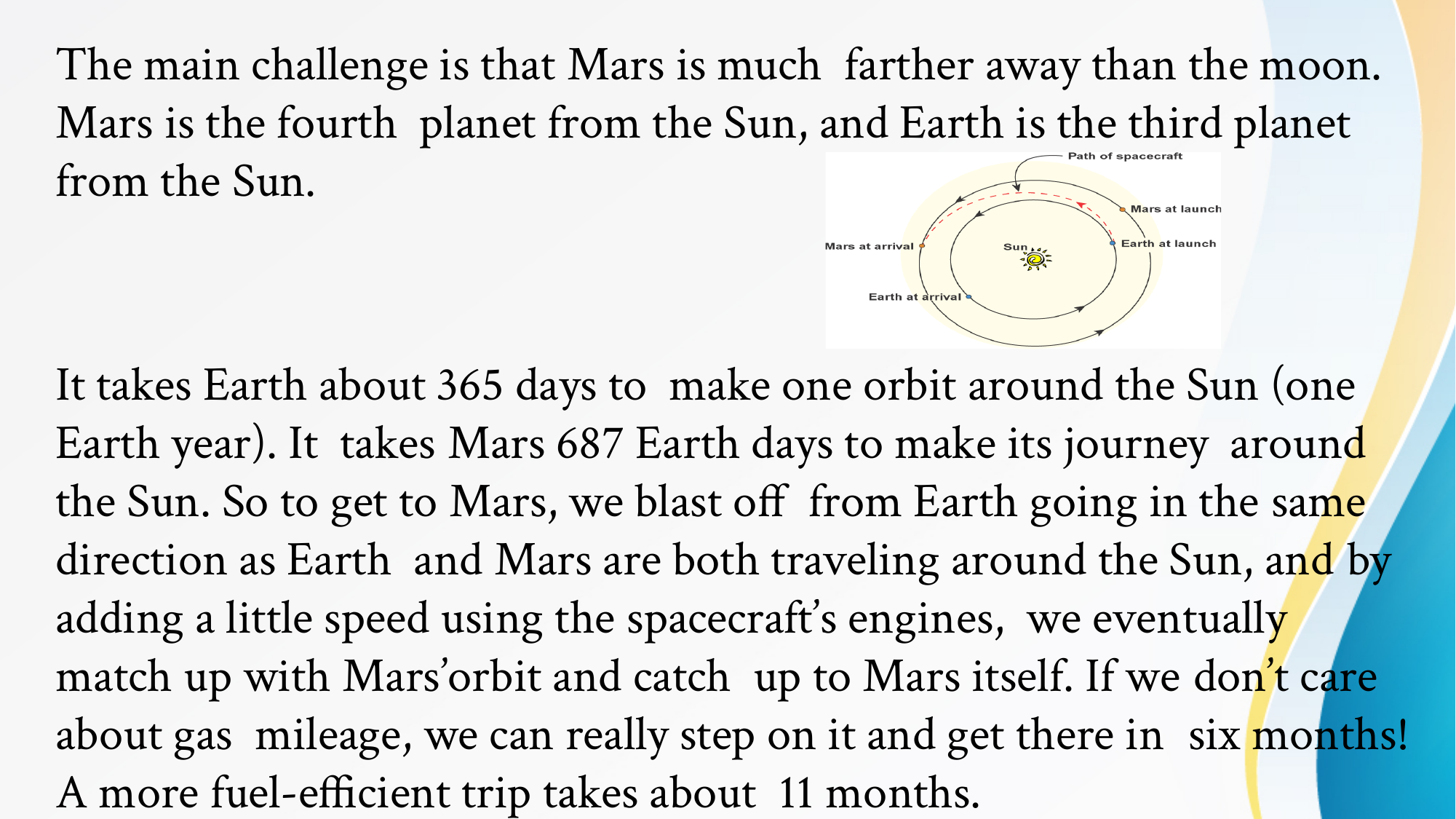

The main challenge is that Mars is much  farther away than the moon. Mars is the fourth  planet from the Sun, and Earth is the third planet  from the Sun.

It takes Earth about 365 days to  make one orbit around the Sun (one Earth year). It  takes Mars 687 Earth days to make its journey  around the Sun. So to get to Mars, we blast off  from Earth going in the same direction as Earth  and Mars are both traveling around the Sun, and by adding a little speed using the spacecraft’s engines,  we eventually match up with Mars’orbit and catch  up to Mars itself. If we don’t care about gas  mileage, we can really step on it and get there in  six months! A more fuel-efficient trip takes about  11 months.